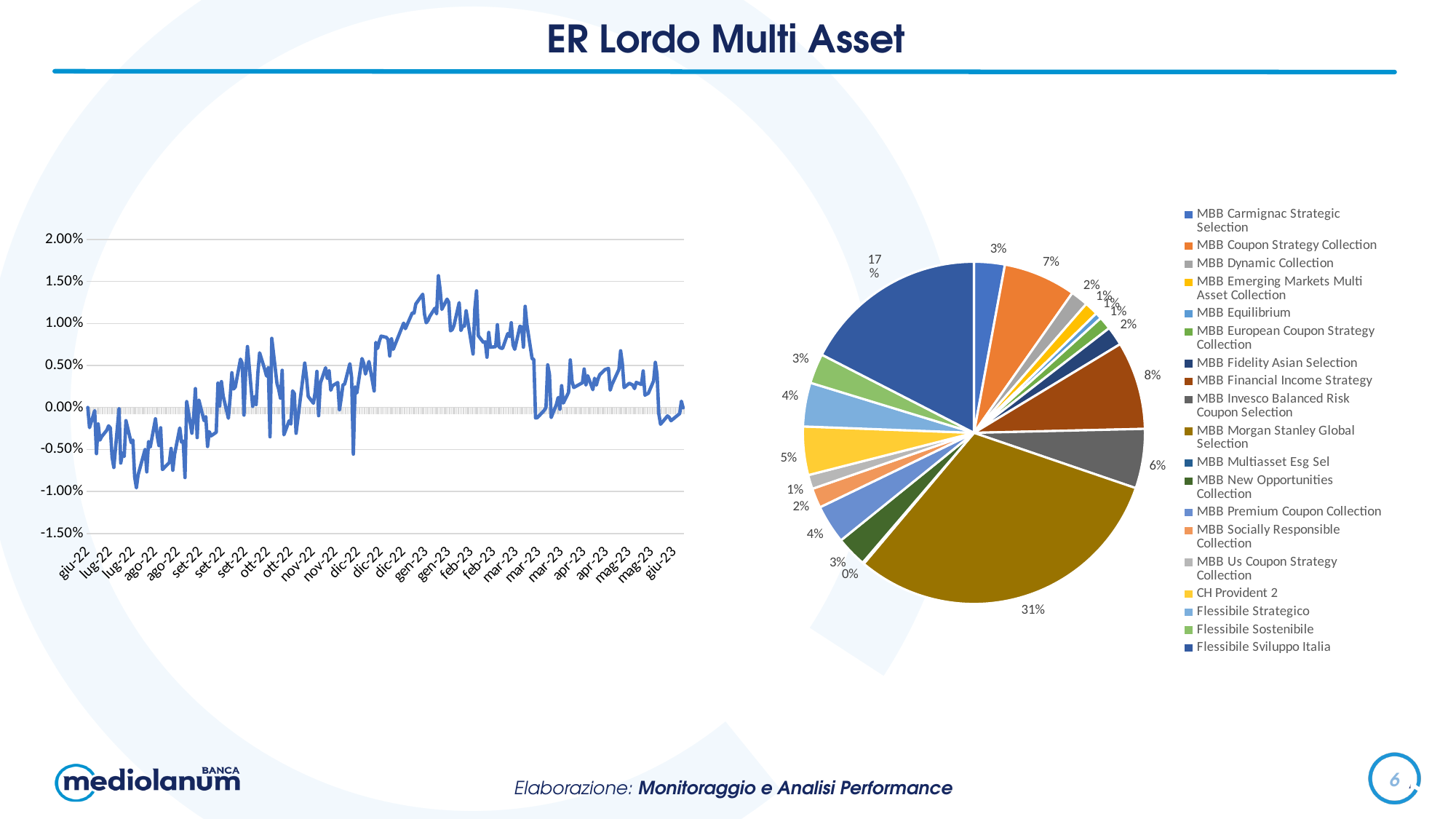

# ER Lordo Multi Asset

### Chart

| Category |  |
|---|---|
| MBB Carmignac Strategic Selection | 0.02903102809847309 |
| MBB Coupon Strategy Collection | 0.06856049196618798 |
| MBB Dynamic Collection | 0.01651563197019672 |
| MBB Emerging Markets Multi Asset Collection | 0.01283269900376526 |
| MBB Equilibrium | 0.006108963618327725 |
| MBB European Coupon Strategy Collection | 0.01210334979412856 |
| MBB Fidelity Asian Selection | 0.01809794814356579 |
| MBB Financial Income Strategy | 0.08302844248454981 |
| MBB Invesco Balanced Risk Coupon Selection | 0.05609950779322784 |
| MBB Morgan Stanley Global Selection | 0.3089597166838223 |
| MBB Multiasset Esg Sel | 0.001496461664201647 |
| MBB New Opportunities Collection | 0.02903425205415271 |
| MBB Premium Coupon Collection | 0.03645392930751768 |
| MBB Socially Responsible Collection | 0.01862738766859549 |
| MBB Us Coupon Strategy Collection | 0.01329876185500258 |
| CH Provident 2 | 0.04572574153291158 |
| Flessibile Strategico | 0.0413191261781153 |
| Flessibile Sostenibile | 0.02821749082002767 |
| Flessibile Sviluppo Italia | 0.1744890693632303 |

### Chart

| Category |  |
|---|---|
| 44742 | 0.0 |
| 44743 | -0.002402325184479803 |
| 44746 | -0.0003787890041950792 |
| 44747 | -0.005499051437703351 |
| 44748 | -0.001964833758439033 |
| 44749 | -0.003887793650477311 |
| 44750 | -0.003476531626616097 |
| 44753 | -0.002692505845718562 |
| 44754 | -0.002189372488672348 |
| 44755 | -0.002445369624649363 |
| 44756 | -0.005919558070822228 |
| 44757 | -0.007140269349816597 |
| 44760 | -0.0001489914677714754 |
| 44761 | -0.006615265849658991 |
| 44762 | -0.005436553535831168 |
| 44763 | -0.005836444823426934 |
| 44764 | -0.001568538287906263 |
| 44767 | -0.004186198918040507 |
| 44768 | -0.003883322440812575 |
| 44769 | -0.008236939558884382 |
| 44770 | -0.0095689568641395 |
| 44771 | -0.008021264112385573 |
| 44775 | -0.004989463869320199 |
| 44776 | -0.007664916464395155 |
| 44777 | -0.004055318817992815 |
| 44778 | -0.004710062613222377 |
| 44781 | -0.001352352848363658 |
| 44782 | -0.00338519065968157 |
| 44783 | -0.004537283989067831 |
| 44784 | -0.002418072021794115 |
| 44785 | -0.007391663594882525 |
| 44789 | -0.006558187226302969 |
| 44790 | -0.004877580038467277 |
| 44791 | -0.007470234848828472 |
| 44792 | -0.005608239688071892 |
| 44795 | -0.002440869600554008 |
| 44796 | -0.004131250872669412 |
| 44797 | -0.003998999712405027 |
| 44798 | -0.008341360108746976 |
| 44799 | 0.0007024744369401592 |
| 44802 | -0.00306668484179351 |
| 44803 | -0.001100433804899215 |
| 44804 | 0.002249071051833251 |
| 44805 | -0.003588482041317231 |
| 44806 | 0.0008816360587140526 |
| 44809 | -0.001569593994093843 |
| 44810 | -0.0010944110106339 |
| 44811 | -0.004642053133317114 |
| 44812 | -0.002883471407117089 |
| 44813 | -0.003383676302672445 |
| 44816 | -0.002954187008378018 |
| 44817 | 0.00290169447546762 |
| 44818 | 0.0001673948664957514 |
| 44819 | 0.003081282057135981 |
| 44820 | 0.001357800324734981 |
| 44823 | -0.001286982905225997 |
| 44824 | 0.001113799143897198 |
| 44825 | 0.004135789533491918 |
| 44826 | 0.002198497462552629 |
| 44827 | 0.002451330774557725 |
| 44830 | 0.005749286854161317 |
| 44831 | 0.005252819927655694 |
| 44832 | -0.0009134556035226282 |
| 44833 | 0.004381472930747421 |
| 44834 | 0.007252265141226011 |
| 44837 | 0.0001273628269754523 |
| 44838 | 0.001274582830437687 |
| 44839 | 0.0003436504779852356 |
| 44840 | 0.004111068400604601 |
| 44841 | 0.006502043107869171 |
| 44844 | 0.004496416302035899 |
| 44845 | 0.003739474916990004 |
| 44846 | 0.00472342139154136 |
| 44847 | -0.003493526603744246 |
| 44848 | 0.008227521550711048 |
| 44851 | 0.002852371859862424 |
| 44852 | 0.002161156238561279 |
| 44853 | 0.001112396249872138 |
| 44854 | 0.004425628781107971 |
| 44855 | -0.003258847202063597 |
| 44858 | -0.001584569344522557 |
| 44859 | -0.001976962793701964 |
| 44860 | 0.001975335512737098 |
| 44861 | 0.001661992587179029 |
| 44862 | -0.003071610493394328 |
| 44867 | 0.005285642972908677 |
| 44868 | 0.003593186749390131 |
| 44869 | 0.001316684082603325 |
| 44872 | 0.0005074025550761974 |
| 44873 | 0.001811407125423603 |
| 44874 | 0.004299873724557646 |
| 44875 | -0.0009790091257806388 |
| 44876 | 0.002889733442091647 |
| 44879 | 0.004723856069269727 |
| 44880 | 0.003442444329678107 |
| 44881 | 0.004393869266306583 |
| 44882 | 0.00205249685353448 |
| 44883 | 0.002585885956787326 |
| 44886 | 0.002967479495846748 |
| 44887 | -0.0002786690104743528 |
| 44888 | 0.00106157374098248 |
| 44889 | 0.002687937712947841 |
| 44890 | 0.00279038299219736 |
| 44893 | 0.005209478177207627 |
| 44894 | 0.003566447815471774 |
| 44895 | -0.005554853861148734 |
| 44896 | 0.002456825864413759 |
| 44897 | 0.001728304869469177 |
| 44900 | 0.005822074485736461 |
| 44901 | 0.005258088192570121 |
| 44902 | 0.003981030439098587 |
| 44904 | 0.005475947832696448 |
| 44907 | 0.001963480481929736 |
| 44908 | 0.007749000976234433 |
| 44909 | 0.00703617884587282 |
| 44910 | 0.007880020209521721 |
| 44911 | 0.008493057058336806 |
| 44914 | 0.00835013069801449 |
| 44915 | 0.008094600300393662 |
| 44916 | 0.006127378724463339 |
| 44917 | 0.008177821223582127 |
| 44918 | 0.006922180498175168 |
| 44924 | 0.01003511641948029 |
| 44925 | 0.00937871329342288 |
| 44929 | 0.0112661770414213 |
| 44930 | 0.01122247905767093 |
| 44931 | 0.01231535305296316 |
| 44935 | 0.01347596532388895 |
| 44936 | 0.01110626327044439 |
| 44937 | 0.01007913851647158 |
| 44938 | 0.01033495796312622 |
| 44939 | 0.01083232602034445 |
| 44942 | 0.01181071458558303 |
| 44943 | 0.01114392142569431 |
| 44944 | 0.015678485418674 |
| 44945 | 0.01407268506501702 |
| 44946 | 0.01167034793288346 |
| 44949 | 0.01289350407084711 |
| 44950 | 0.0125143635310081 |
| 44951 | 0.00912002933101208 |
| 44952 | 0.009278399440526108 |
| 44953 | 0.009759832544047775 |
| 44956 | 0.01247096603699038 |
| 44957 | 0.009158147365813774 |
| 44958 | 0.009673563370657723 |
| 44959 | 0.009680679277505932 |
| 44960 | 0.01150925584790885 |
| 44964 | 0.00636577841453545 |
| 44965 | 0.01174728479405229 |
| 44966 | 0.01387870699725569 |
| 44967 | 0.008541003112938927 |
| 44970 | 0.007725549574788104 |
| 44971 | 0.007816788077070758 |
| 44972 | 0.005981288145846309 |
| 44973 | 0.00893446260508779 |
| 44974 | 0.007168865244852718 |
| 44977 | 0.007241826843956689 |
| 44978 | 0.009848007831849914 |
| 44979 | 0.007205234561045382 |
| 44980 | 0.007067411310681448 |
| 44981 | 0.007032139895713607 |
| 44984 | 0.008793652445679312 |
| 44985 | 0.008439621526455943 |
| 44986 | 0.01008446978254196 |
| 44987 | 0.007439794722352122 |
| 44988 | 0.006919912521039295 |
| 44991 | 0.009656967030689412 |
| 44992 | 0.009576923060906406 |
| 44993 | 0.007177240590516165 |
| 44994 | 0.01204011046597575 |
| 44995 | 0.009847888388087922 |
| 44998 | 0.005810014651738804 |
| 44999 | 0.00571463897112312 |
| 45000 | -0.001253885798124577 |
| 45001 | -0.001222832221763559 |
| 45005 | -0.0003407076959283106 |
| 45006 | -2.354527376180471e-06 |
| 45007 | 0.005069604713955123 |
| 45008 | 0.003950108201130842 |
| 45009 | -0.001198501261603147 |
| 45012 | 0.0003484507677009585 |
| 45013 | 0.001190439160603685 |
| 45014 | -0.0002108470383770378 |
| 45015 | 0.002596135141821554 |
| 45016 | 0.000530542602631634 |
| 45019 | 0.001796176181283027 |
| 45020 | 0.005653764790351179 |
| 45021 | 0.003128474716600937 |
| 45022 | 0.002373536961167044 |
| 45027 | 0.002941744625827525 |
| 45028 | 0.004579484841055415 |
| 45029 | 0.002667202757151266 |
| 45030 | 0.003787359233638155 |
| 45033 | 0.002120576154730269 |
| 45034 | 0.003480698075131183 |
| 45035 | 0.002659096968463448 |
| 45036 | 0.003408954835722566 |
| 45037 | 0.003905787933305982 |
| 45040 | 0.004507393545215788 |
| 45042 | 0.004646747343290292 |
| 45043 | 0.002066120394640603 |
| 45044 | 0.002724538326443371 |
| 45048 | 0.004523566150916425 |
| 45049 | 0.006749888467801002 |
| 45050 | 0.005247833098656729 |
| 45051 | 0.002365379235437226 |
| 45054 | 0.002885380474723753 |
| 45056 | 0.002673686884507198 |
| 45057 | 0.002250170806397778 |
| 45058 | 0.002983539489907816 |
| 45061 | 0.002737436869617138 |
| 45062 | 0.00434863389509732 |
| 45063 | 0.001472411141682839 |
| 45065 | 0.001695133767244839 |
| 45068 | 0.00317358328095807 |
| 45069 | 0.005373404907763168 |
| 45070 | 0.003951711376844802 |
| 45071 | -0.0007544701675317178 |
| 45072 | -0.002000475892770748 |
| 45076 | -0.001011133242281526 |
| 45077 | -0.001172922546672783 |
| 45078 | -0.001581381138719529 |
| 45083 | -0.000736420232817947 |
| 45084 | 0.0007498046881195819 |
| 45085 | -3.752230479658891e-05 |
6